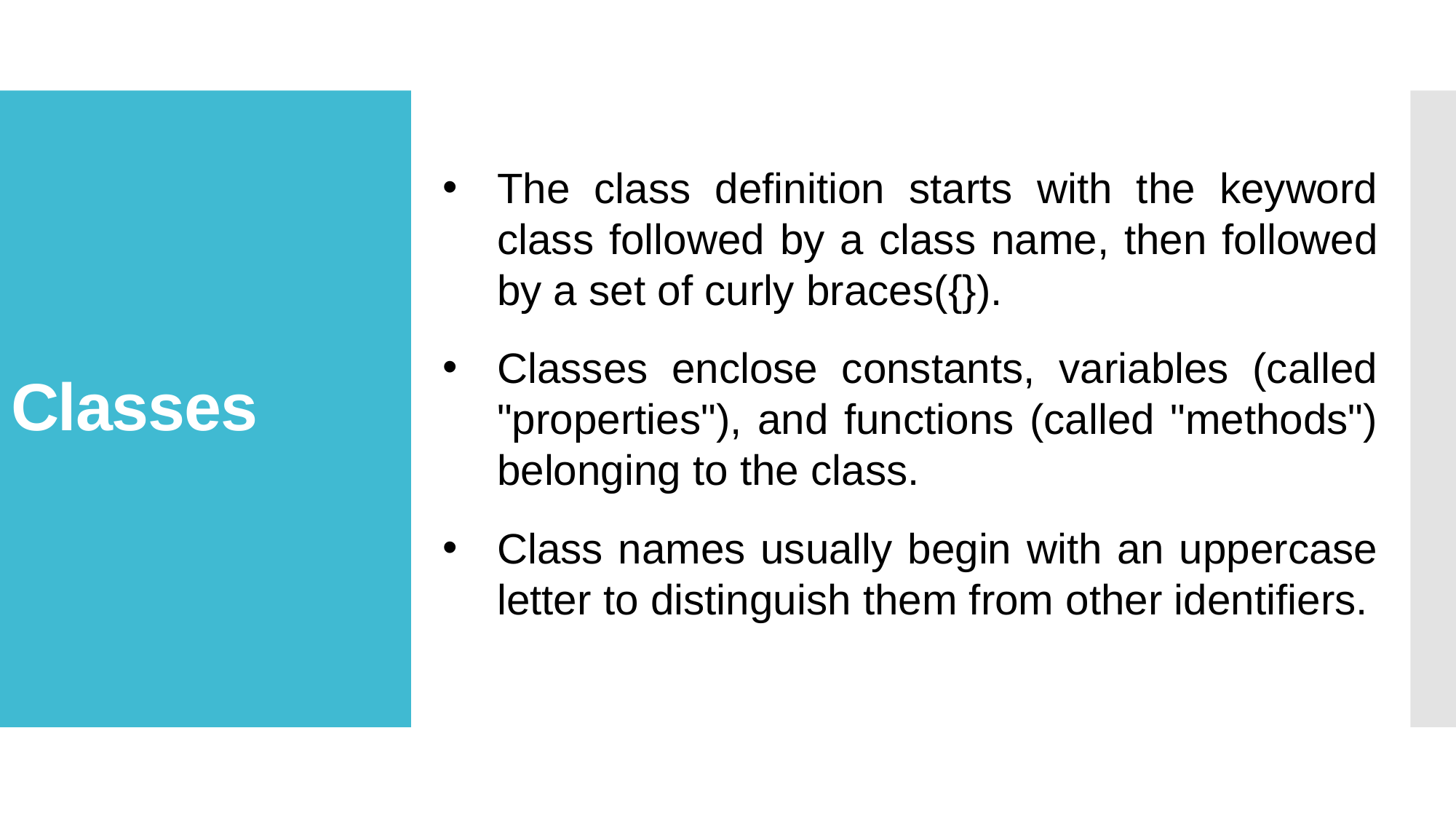

# Classes
The class definition starts with the keyword class followed by a class name, then followed by a set of curly braces({}).
Classes enclose constants, variables (called "properties"), and functions (called "methods") belonging to the class.
Class names usually begin with an uppercase letter to distinguish them from other identifiers.